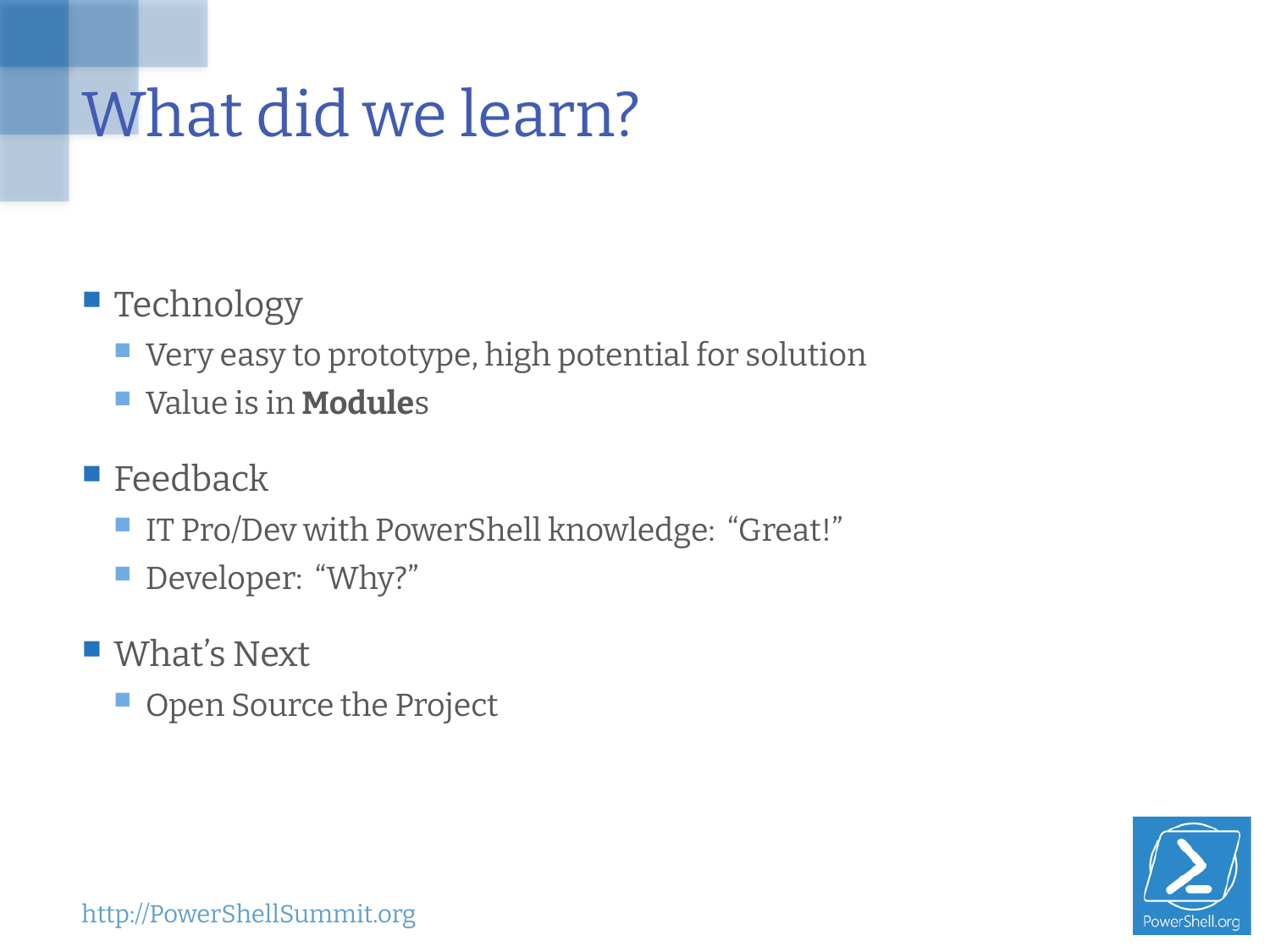

# What did we learn?
Technology
Very easy to prototype, high potential for solution
Value is in Modules
Feedback
IT Pro/Dev with PowerShell knowledge:  “Great!”
Developer:  “Why?”
What’s Next
Open Source the Project